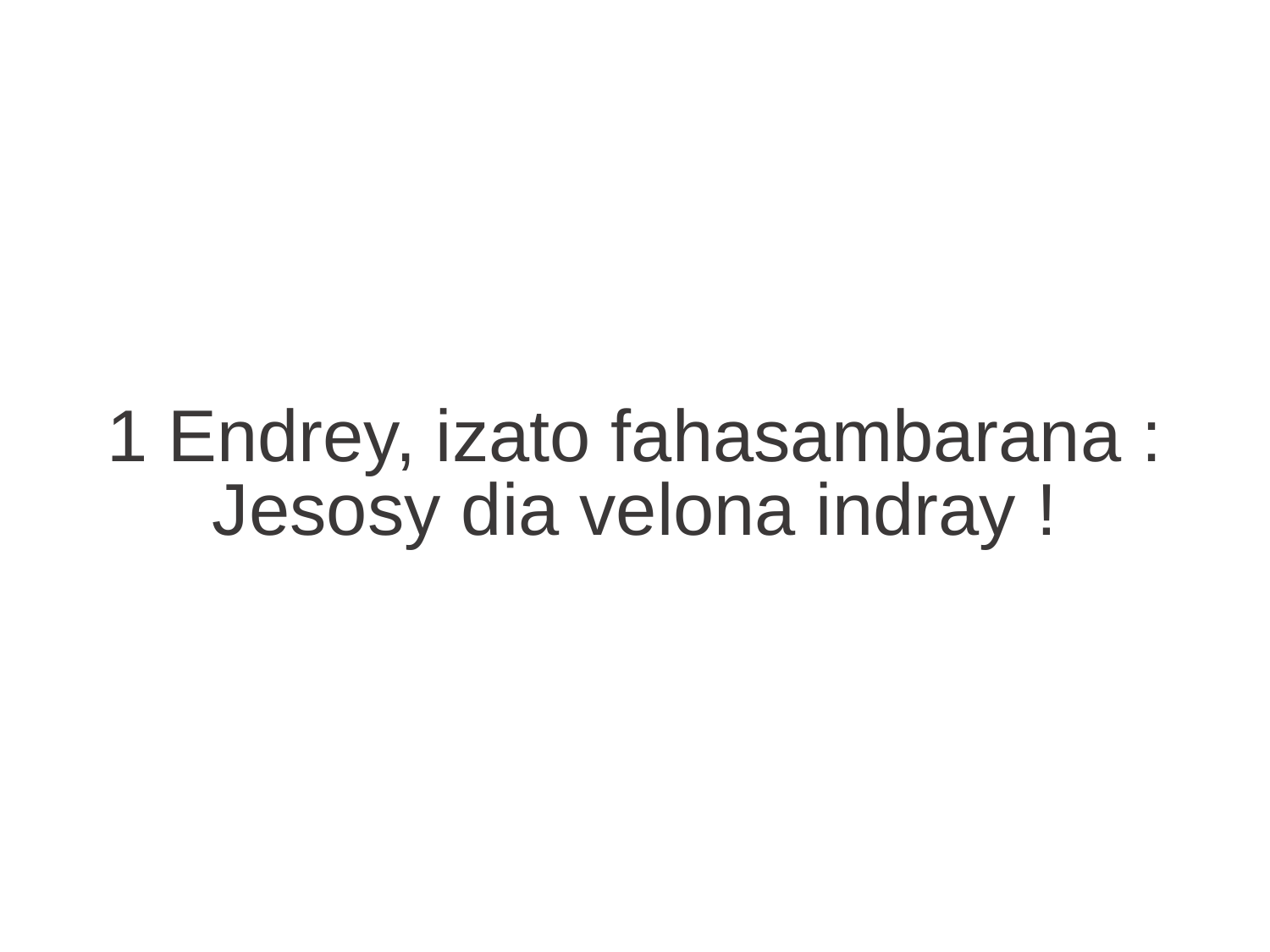

1 Endrey, izato fahasambarana :
Jesosy dia velona indray !